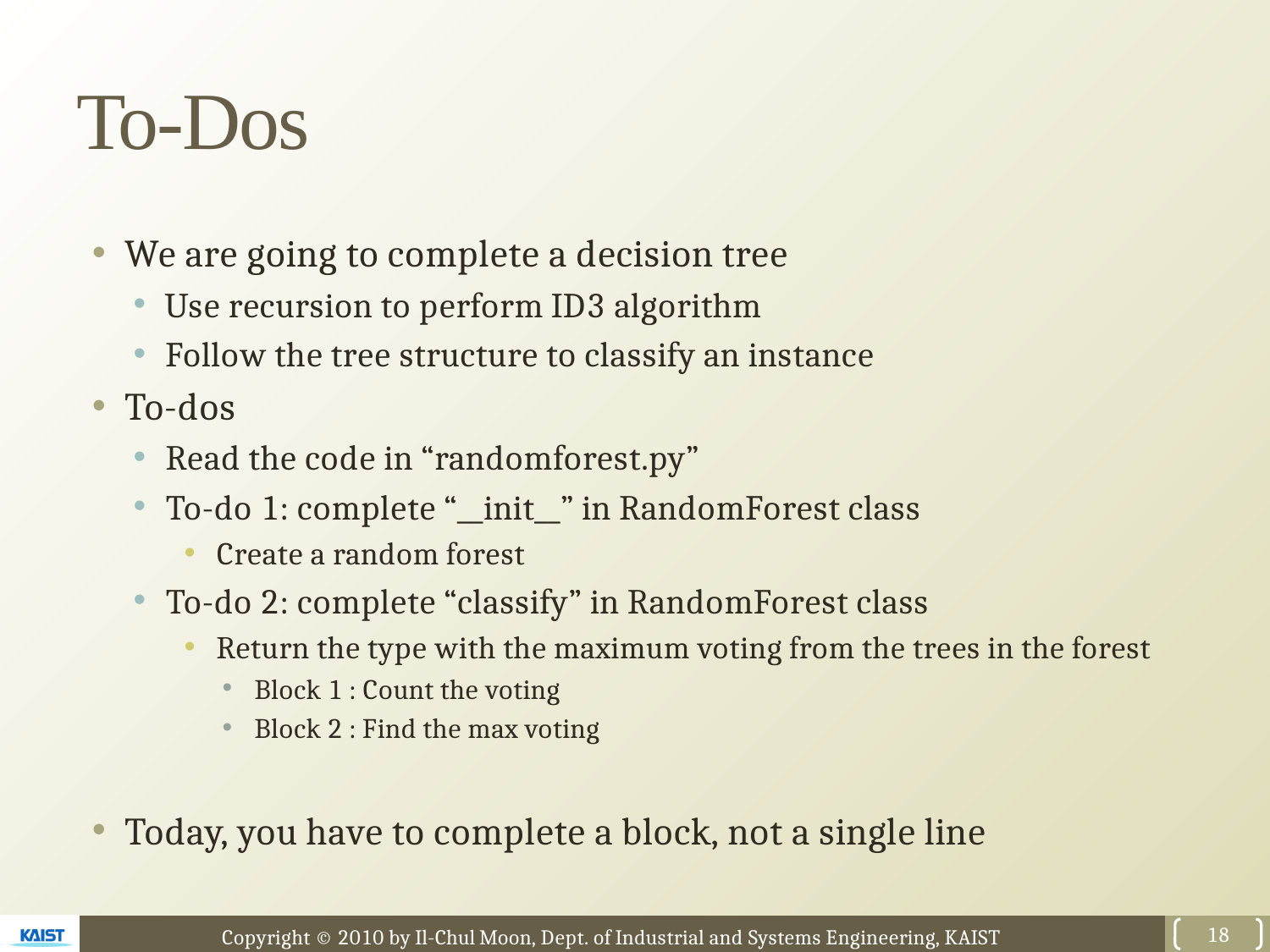

# To-Dos
We are going to complete a decision tree
Use recursion to perform ID3 algorithm
Follow the tree structure to classify an instance
To-dos
Read the code in “randomforest.py”
To-do 1: complete “__init__” in RandomForest class
Create a random forest
To-do 2: complete “classify” in RandomForest class
Return the type with the maximum voting from the trees in the forest
Block 1 : Count the voting
Block 2 : Find the max voting

Today, you have to complete a block, not a single line

18